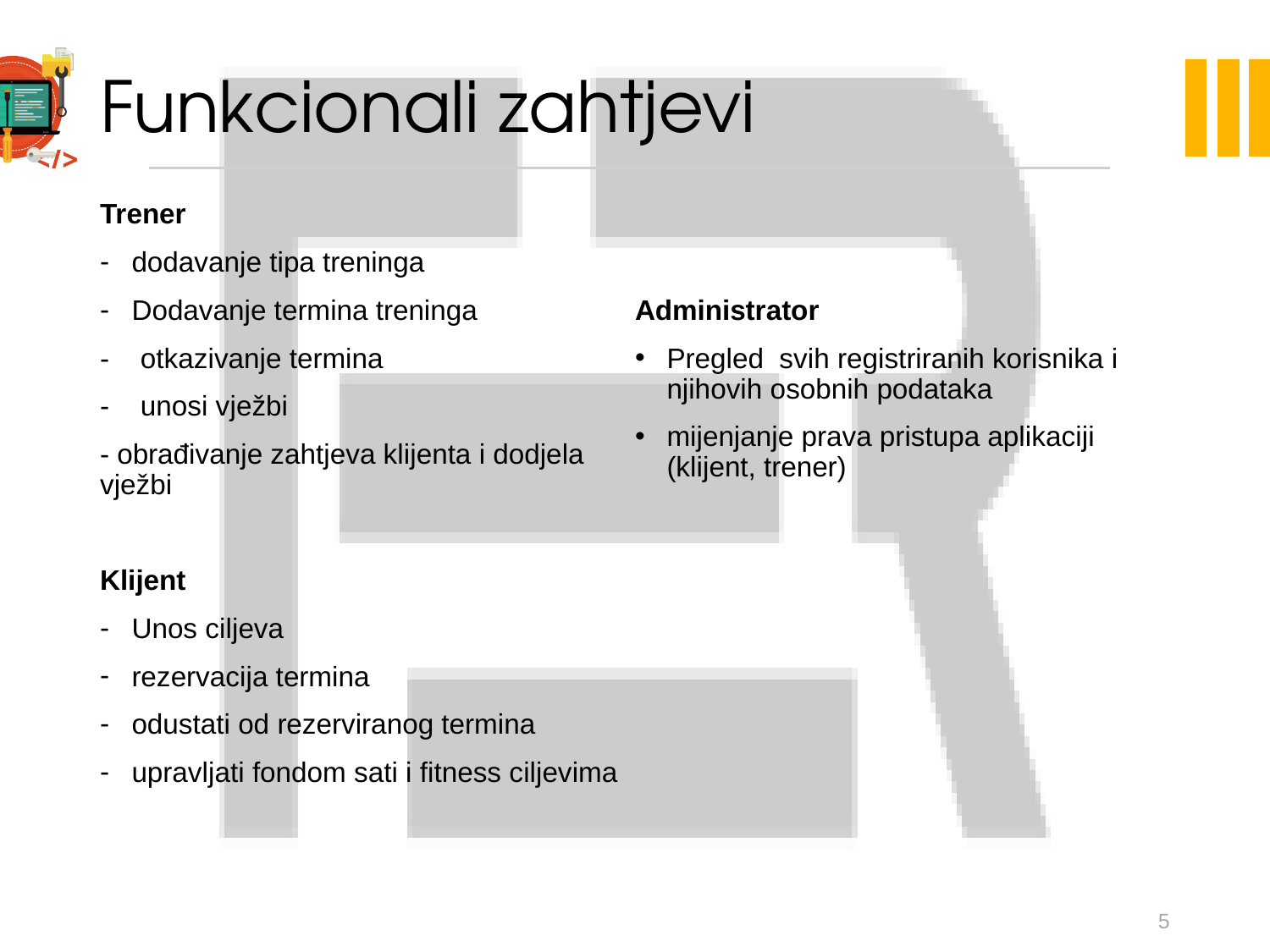

# Funkcionali zahtjevi
Trener
dodavanje tipa treninga
Dodavanje termina treninga
-    otkazivanje termina
-    unosi vježbi
- obrađivanje zahtjeva klijenta i dodjela vježbi

Klijent
Unos ciljeva
rezervacija termina
odustati od rezerviranog termina
upravljati fondom sati i fitness ciljevima

Administrator
Pregled  svih registriranih korisnika i njihovih osobnih podataka
mijenjanje prava pristupa aplikaciji (klijent, trener)

5